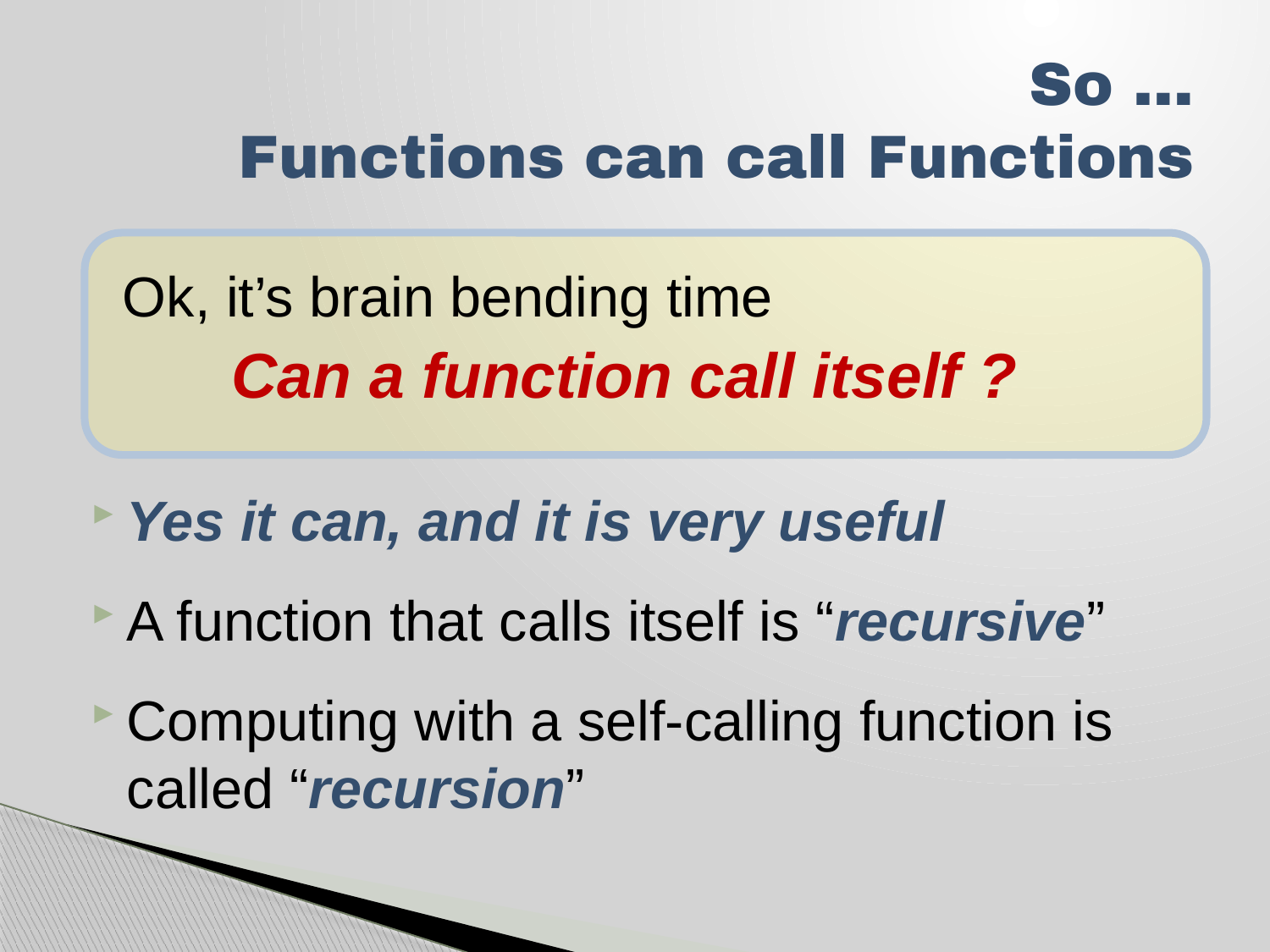

# So … Functions can call Functions

  Ok, it’s brain bending time
        Can a function call itself ?
Yes it can, and it is very useful
A function that calls itself is “recursive”
Computing with a self-calling function is called “recursion”